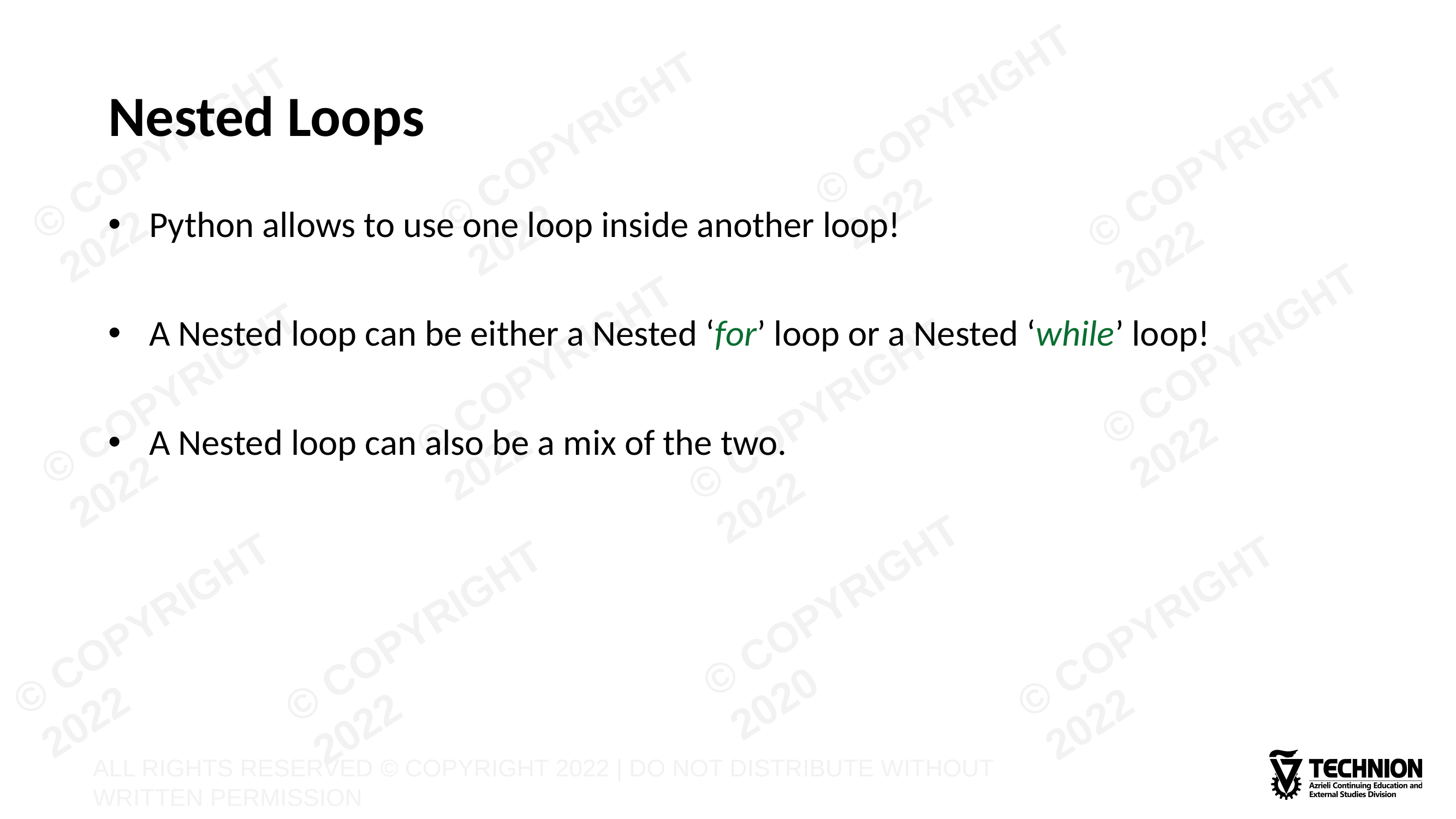

# Nested Loops
Python allows to use one loop inside another loop!

A Nested loop can be either a Nested ‘for’ loop or a Nested ‘while’ loop!

A Nested loop can also be a mix of the two.